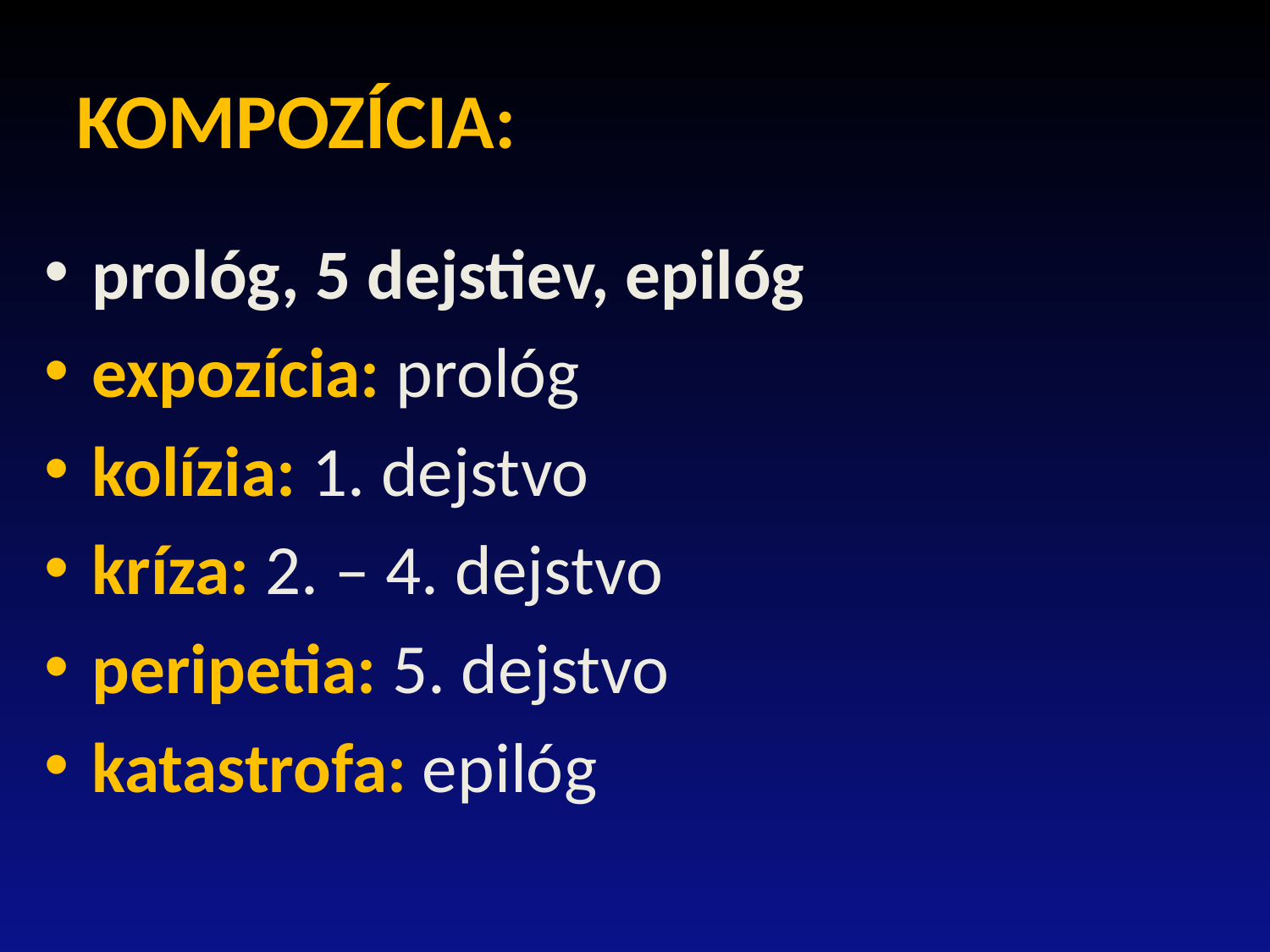

# KOMPOZÍCIA:
prológ, 5 dejstiev, epilóg
expozícia: prológ
kolízia: 1. dejstvo
kríza: 2. – 4. dejstvo
peripetia: 5. dejstvo
katastrofa: epilóg